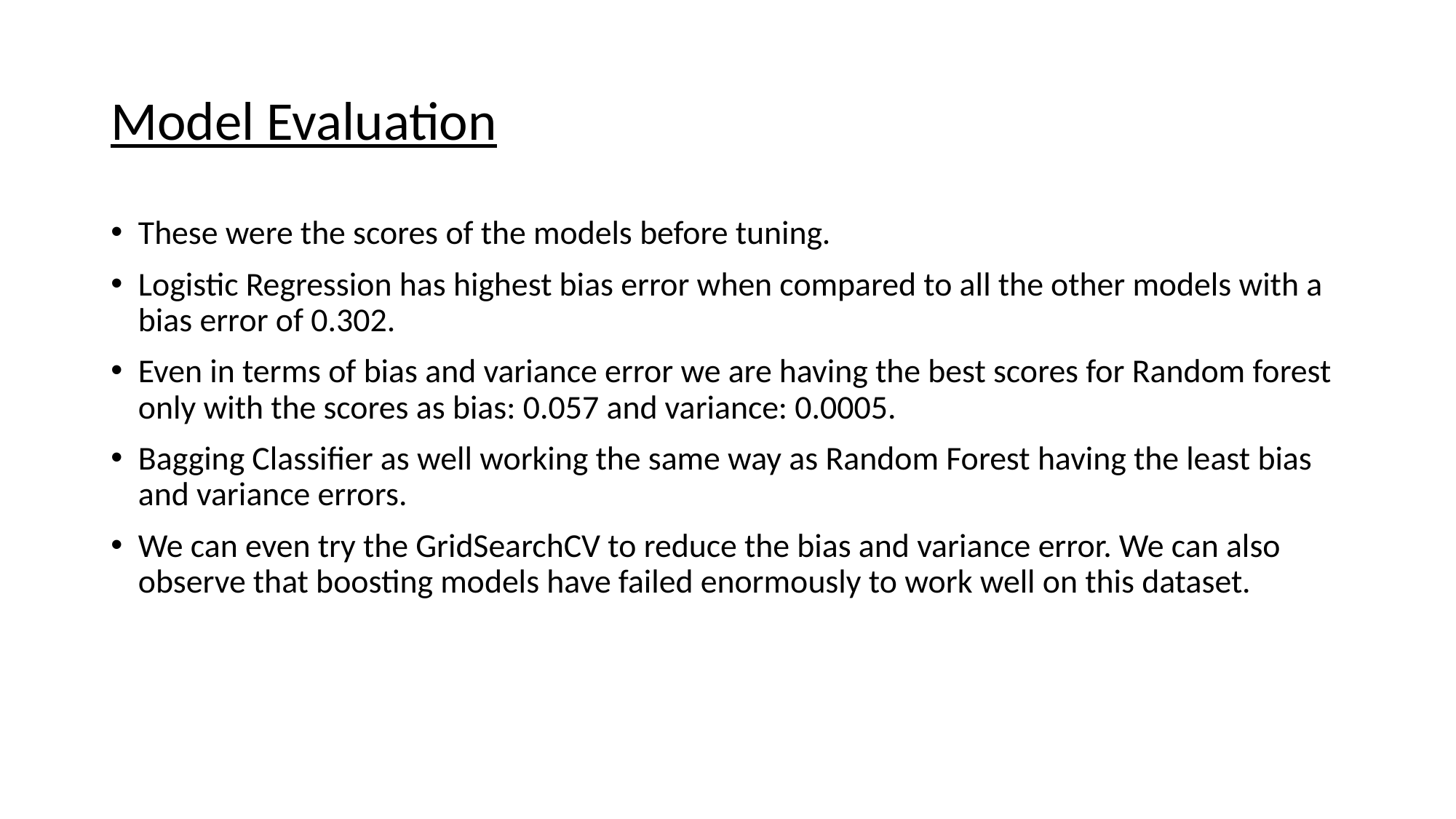

# Model Evaluation
These were the scores of the models before tuning.
Logistic Regression has highest bias error when compared to all the other models with a bias error of 0.302.
Even in terms of bias and variance error we are having the best scores for Random forest only with the scores as bias: 0.057 and variance: 0.0005.
Bagging Classifier as well working the same way as Random Forest having the least bias and variance errors.
We can even try the GridSearchCV to reduce the bias and variance error. We can also observe that boosting models have failed enormously to work well on this dataset.